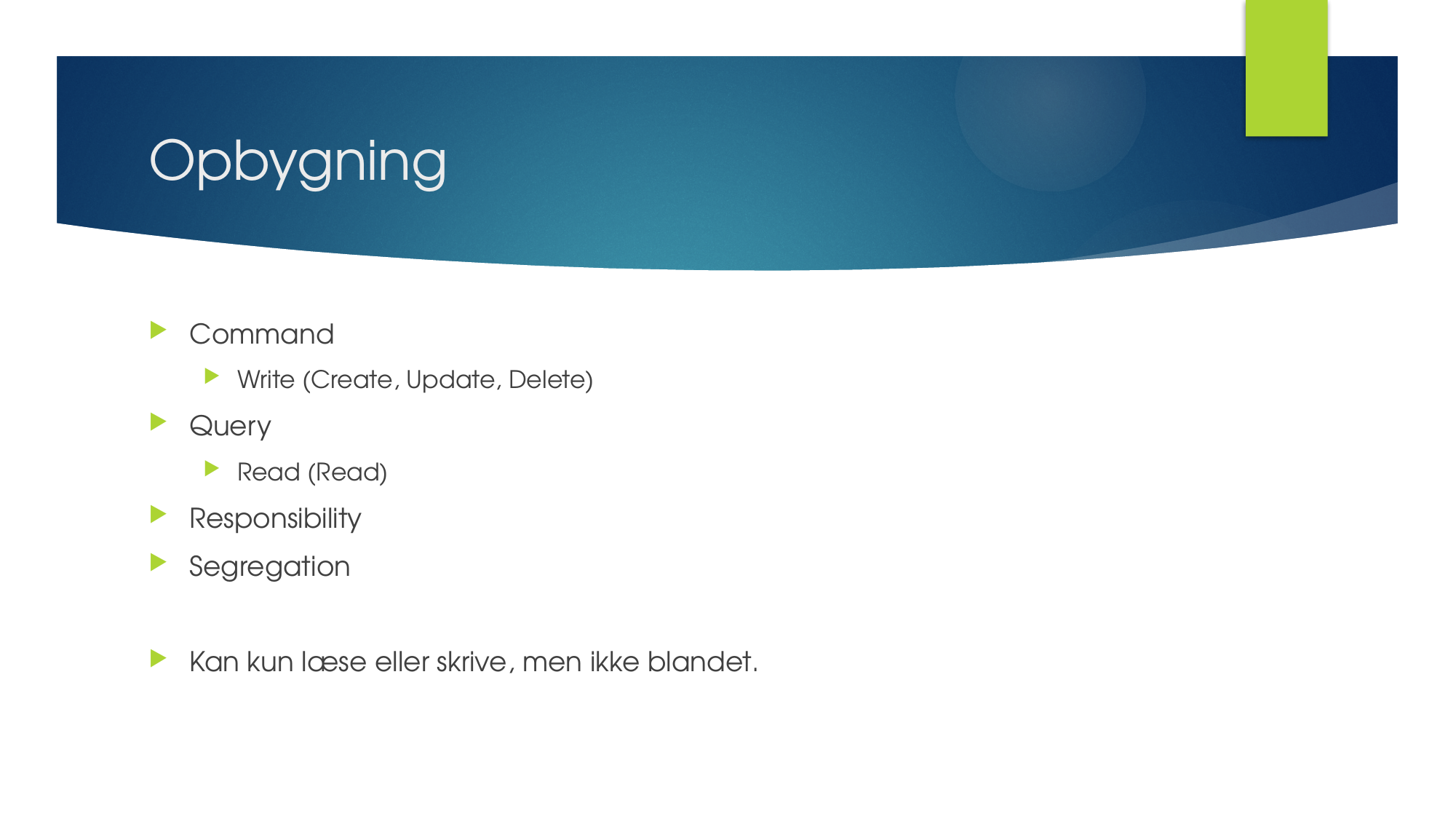

# Opbygning
Command
Write (Create, Update, Delete)
Query
Read (Read)
Responsibility
Segregation

Kan kun læse eller skrive, men ikke blandet.